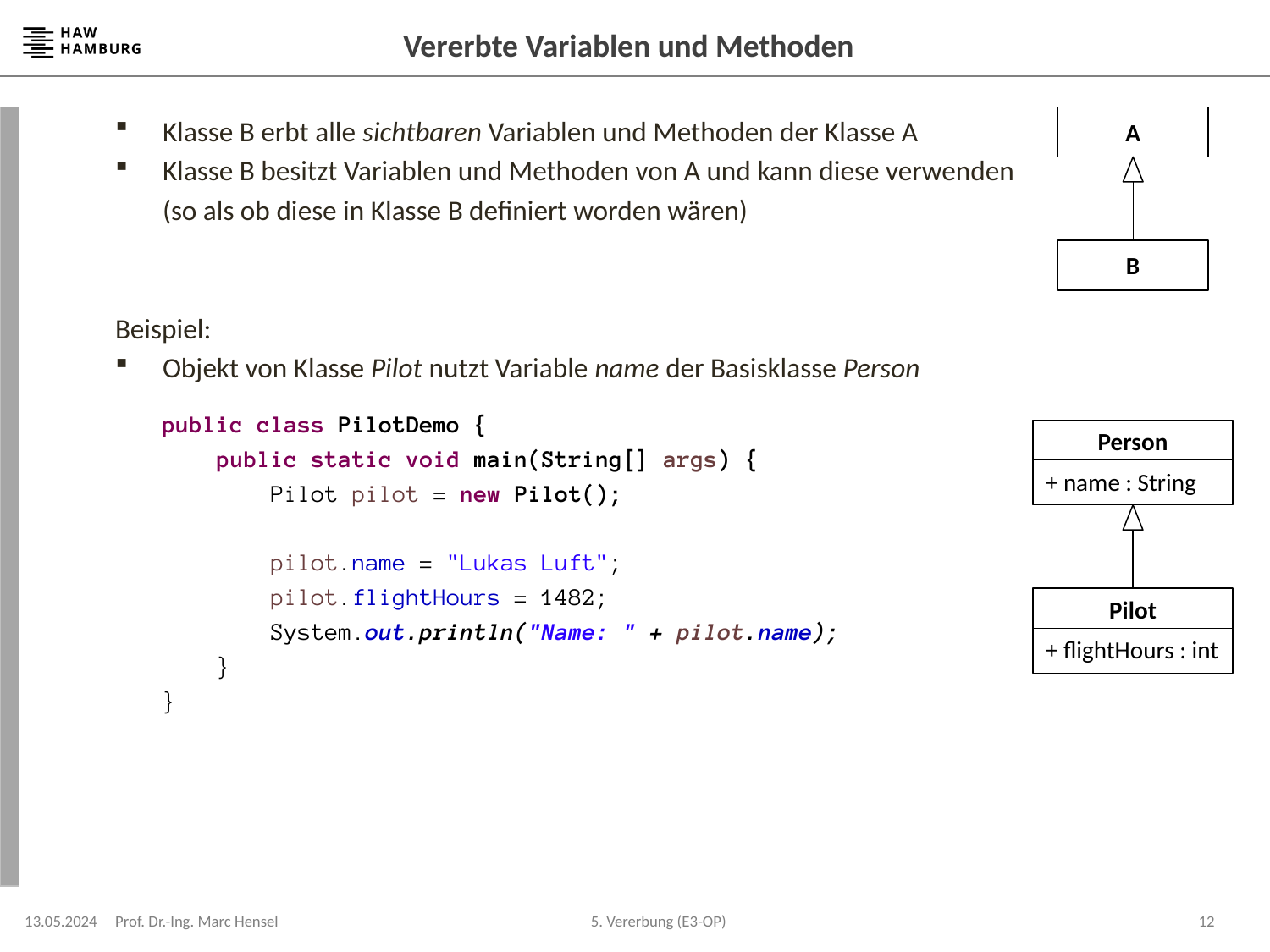

# Vererbte Variablen und Methoden
Klasse B erbt alle sichtbaren Variablen und Methoden der Klasse A
Klasse B besitzt Variablen und Methoden von A und kann diese verwenden
	(so als ob diese in Klasse B definiert worden wären)

Beispiel:
Objekt von Klasse Pilot nutzt Variable name der Basisklasse Person

	public class PilotDemo {
	    public static void main(String[] args) {
	        Pilot pilot = new Pilot();

	        pilot.name = "Lukas Luft";
	        pilot.flightHours = 1482;
	        System.out.println("Name: " + pilot.name);
	    }
	}
A

B
Person
+ name : String

Pilot
+ flightHours : int
13.05.2024
Prof. Dr.-Ing. Marc Hensel
12